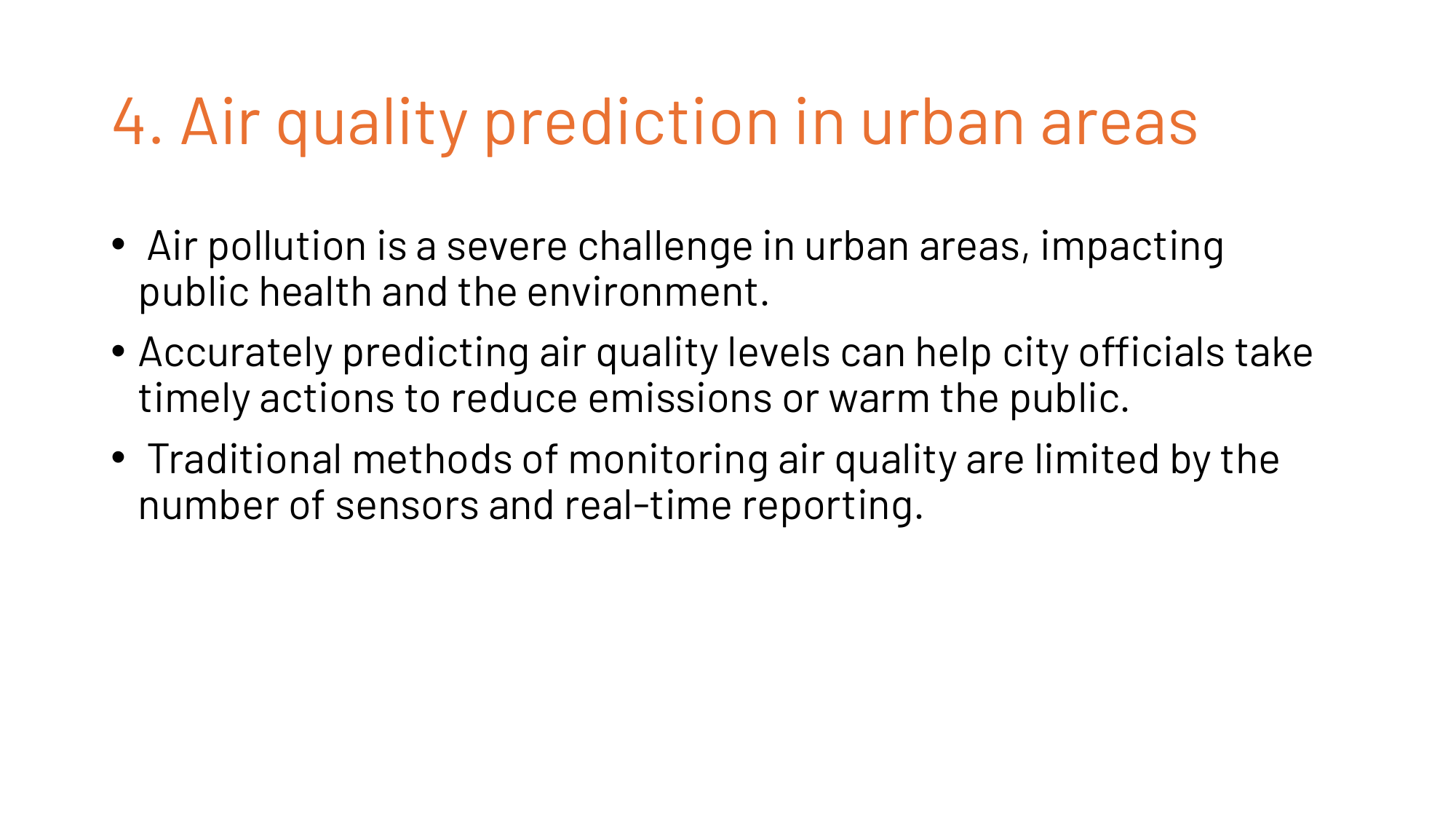

# 4. Air quality prediction in urban areas
 Air pollution is a severe challenge in urban areas, impacting public health and the environment.
Accurately predicting air quality levels can help city officials take timely actions to reduce emissions or warm the public.
 Traditional methods of monitoring air quality are limited by the number of sensors and real-time reporting.